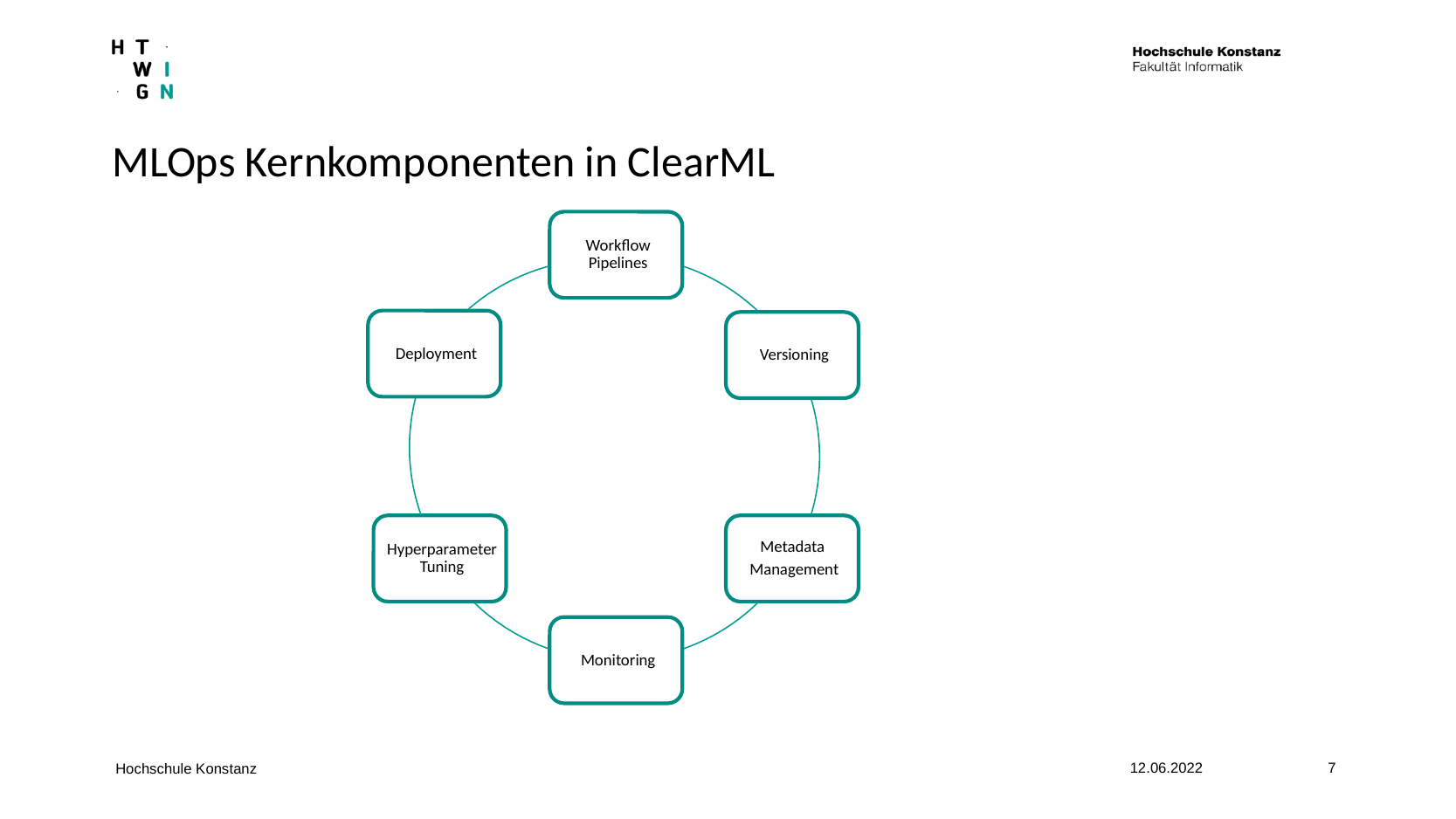

MLOps Kernkomponenten in ClearML
Workflow Pipelines
Versioning
Metadata
Management
Monitoring
Hyperparameter Tuning
Deployment